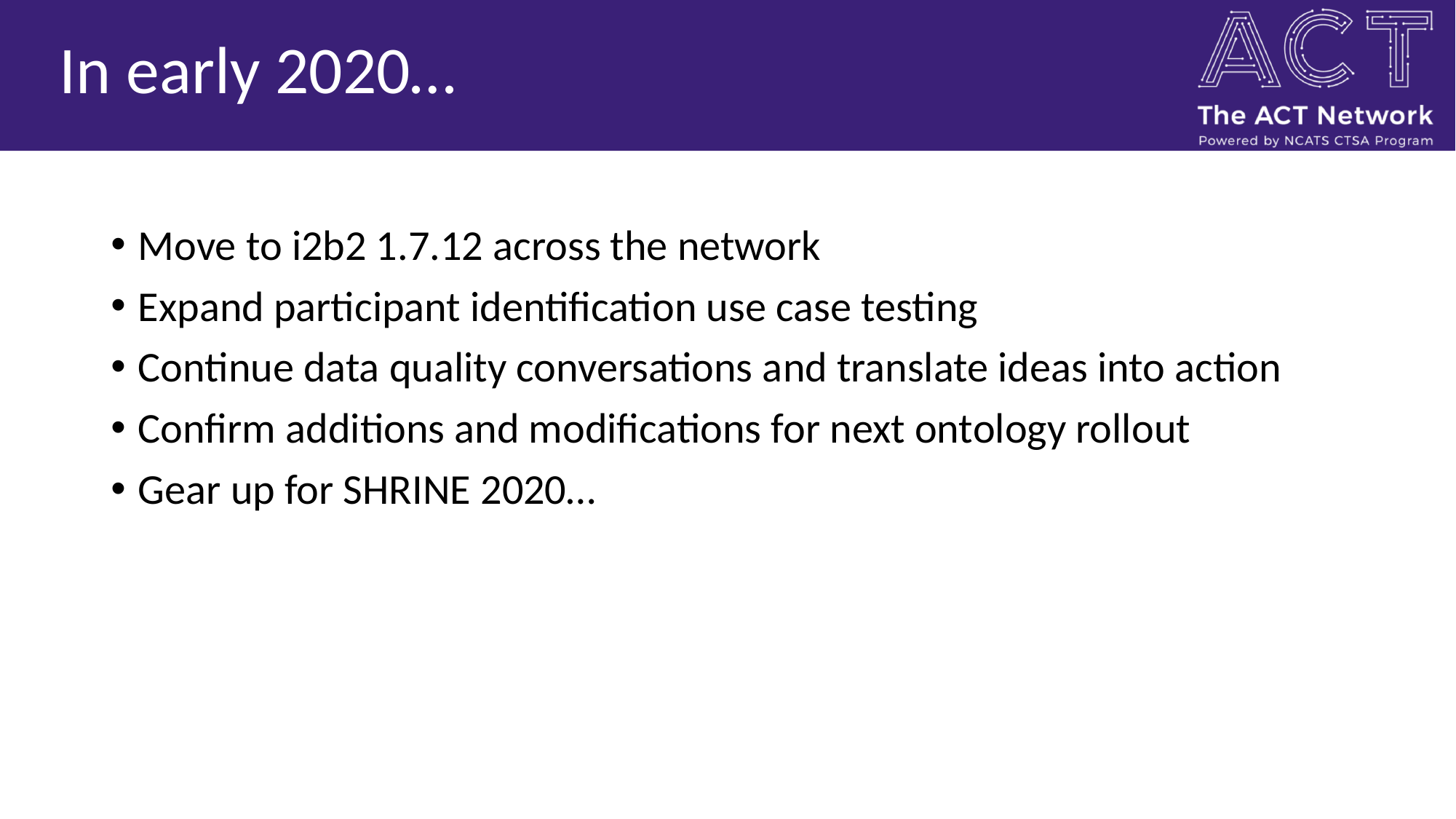

# In early 2020…
Move to i2b2 1.7.12 across the network
Expand participant identification use case testing
Continue data quality conversations and translate ideas into action
Confirm additions and modifications for next ontology rollout
Gear up for SHRINE 2020…